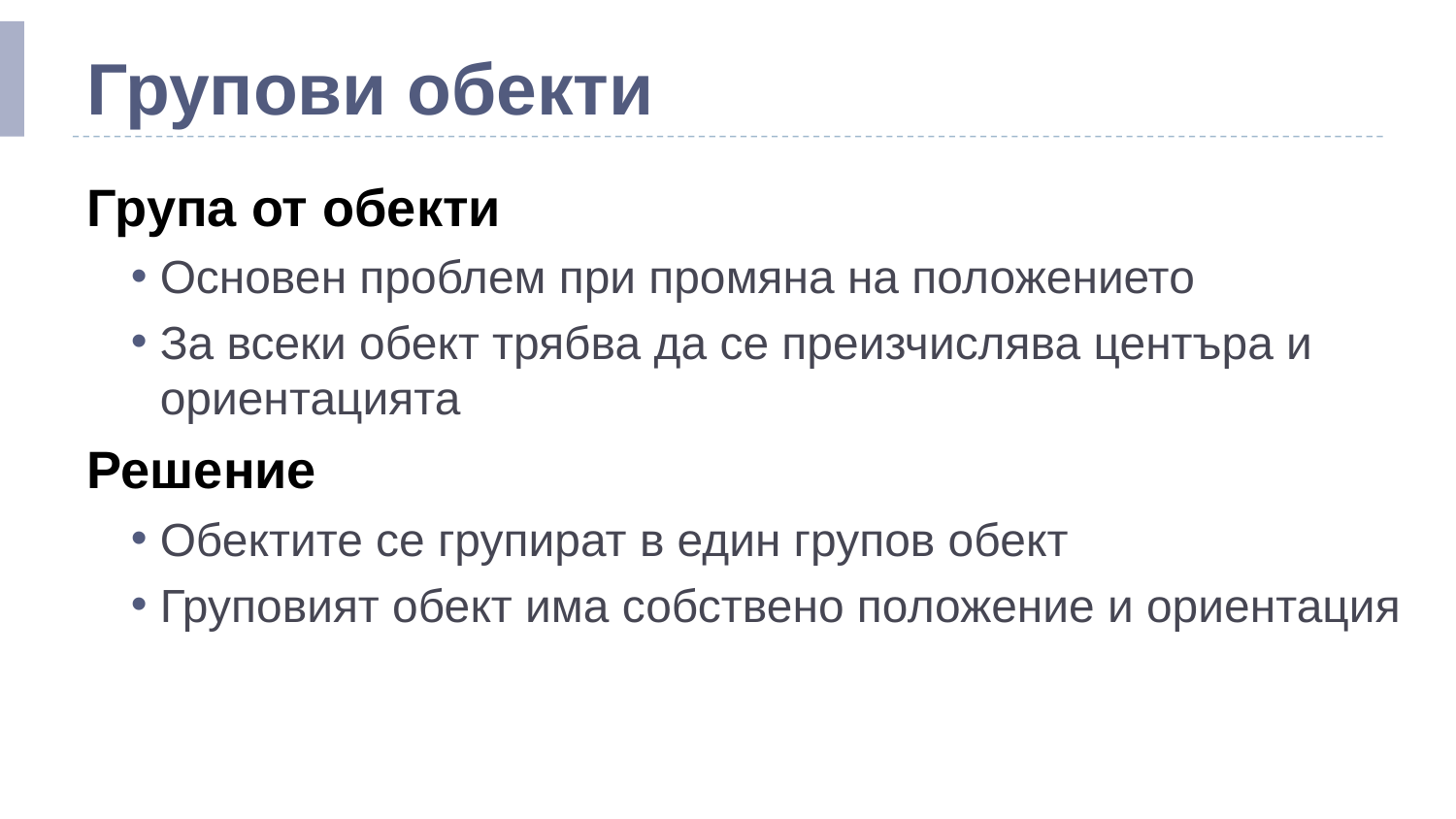

# Групови обекти
Група от обекти
Основен проблем при промяна на положението
За всеки обект трябва да се преизчислява центъра и ориентацията
Решение
Обектите се групират в един групов обект
Груповият обект има собствено положение и ориентация